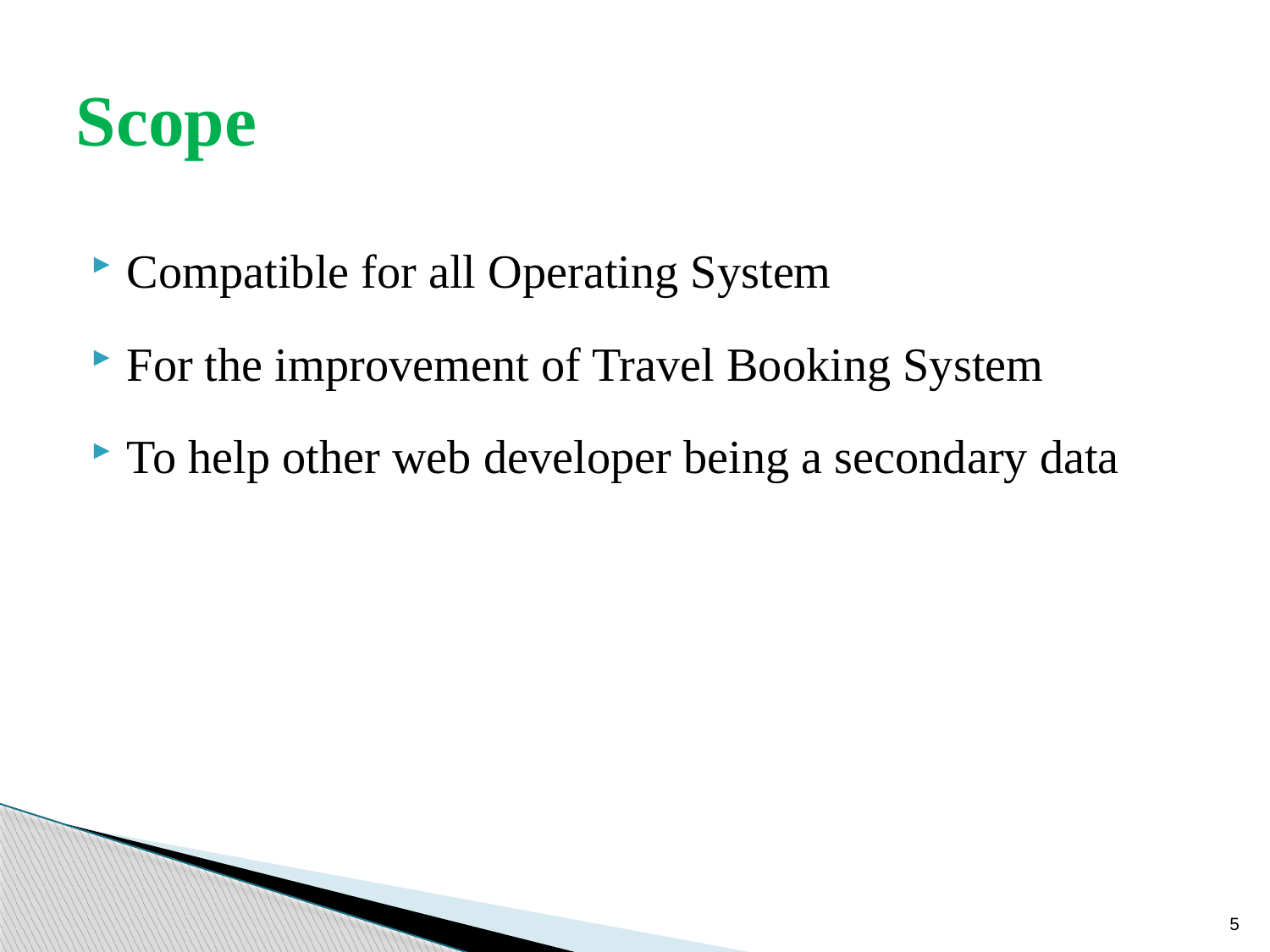

# Scope
Compatible for all Operating System
For the improvement of Travel Booking System
To help other web developer being a secondary data
5